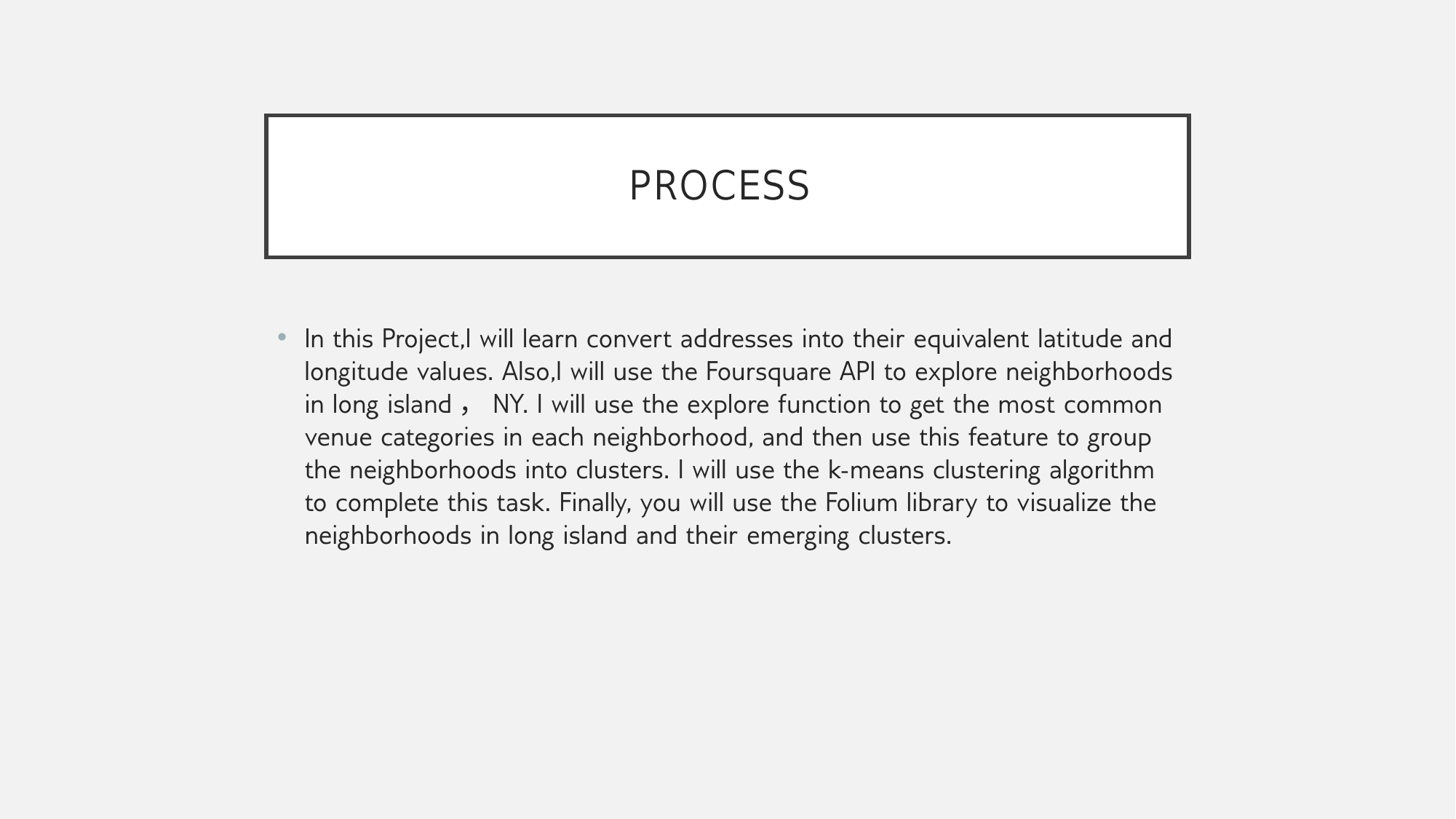

# Process
In this Project,I will learn convert addresses into their equivalent latitude and longitude values. Also,I will use the Foursquare API to explore neighborhoods in long island，NY. I will use the explore function to get the most common venue categories in each neighborhood, and then use this feature to group the neighborhoods into clusters. I will use the k-means clustering algorithm to complete this task. Finally, you will use the Folium library to visualize the neighborhoods in long island and their emerging clusters.